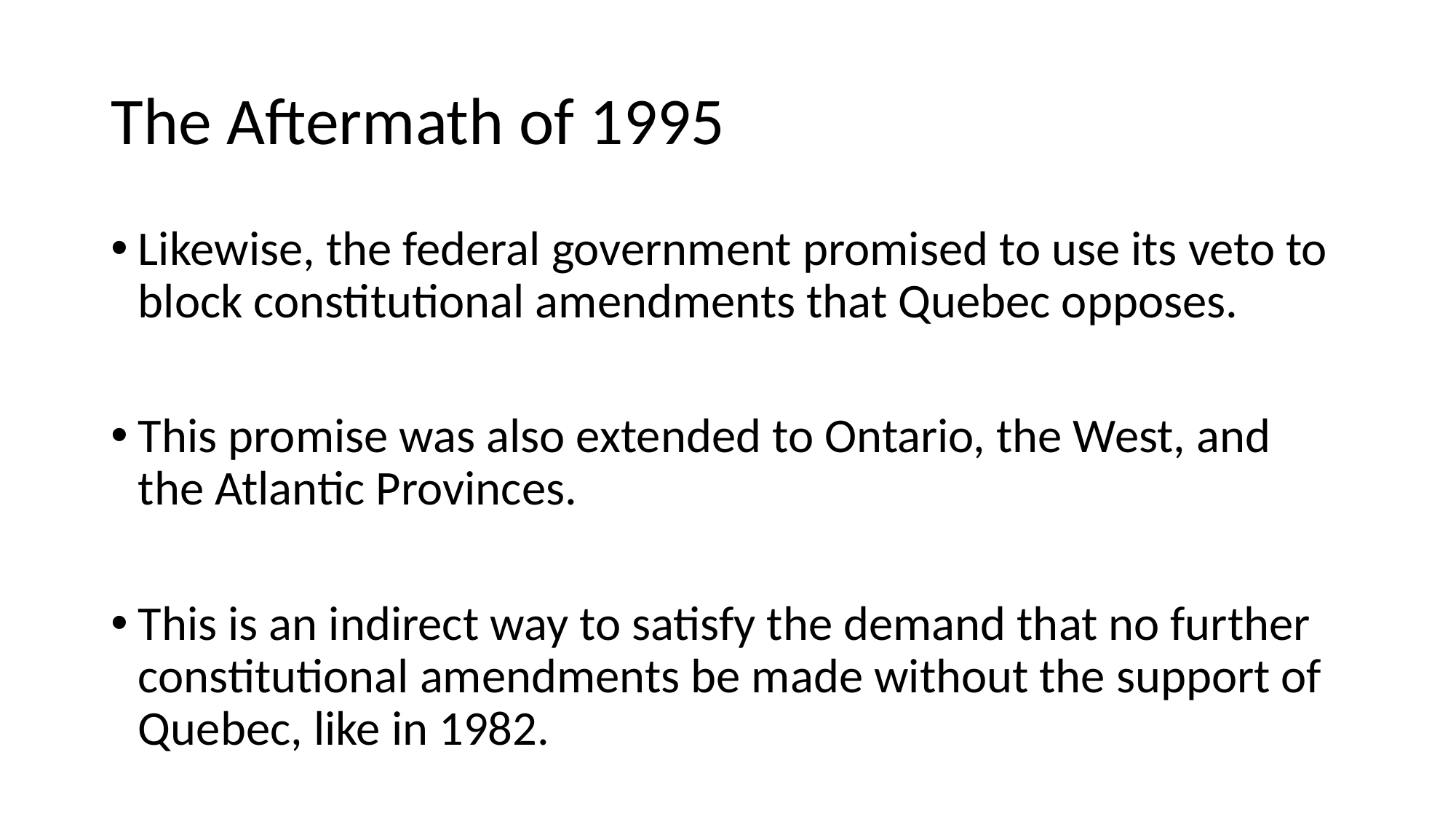

# The Aftermath of 1995
Likewise, the federal government promised to use its veto to block constitutional amendments that Quebec opposes.

This promise was also extended to Ontario, the West, and the Atlantic Provinces.

This is an indirect way to satisfy the demand that no further constitutional amendments be made without the support of Quebec, like in 1982.